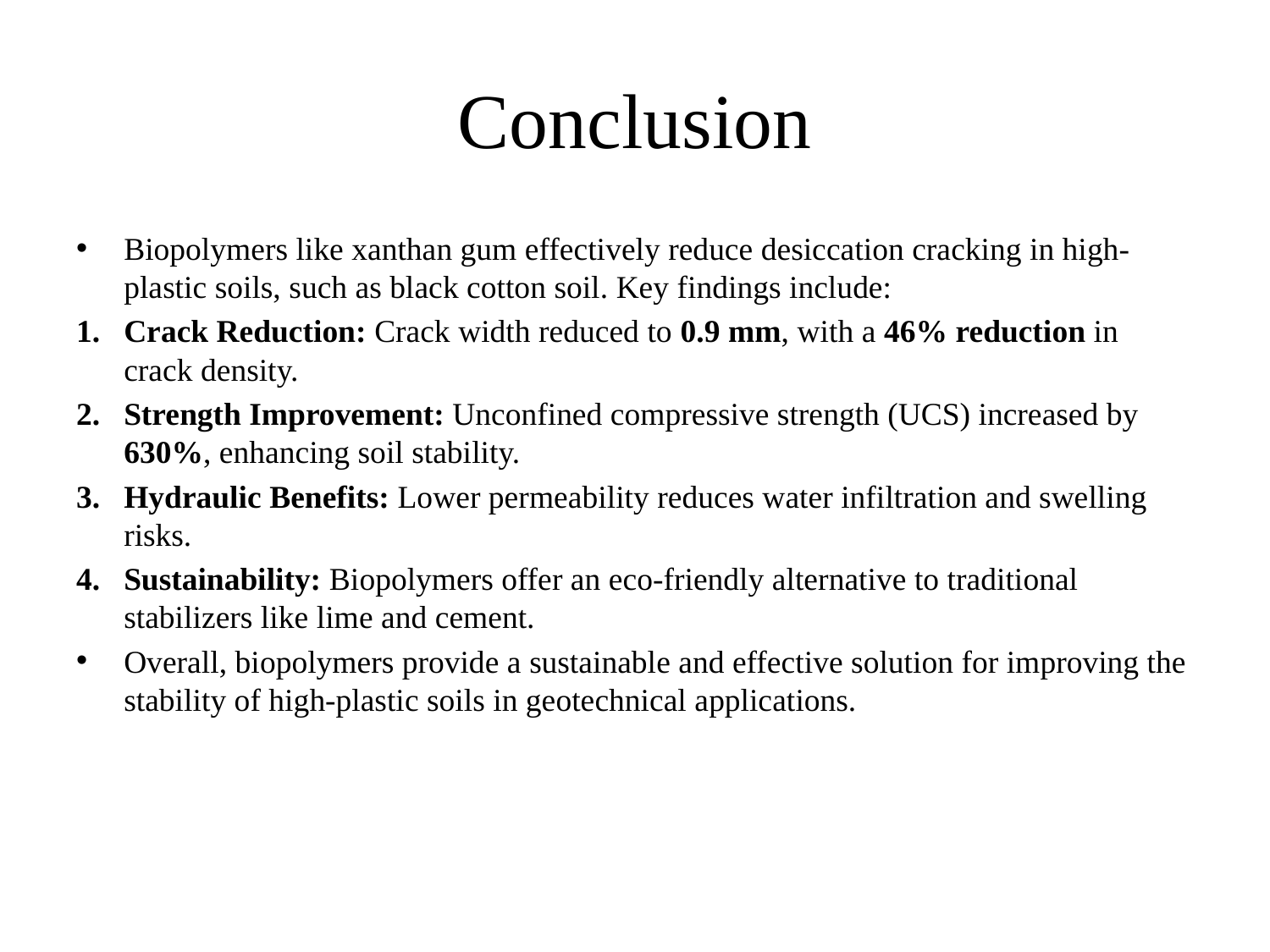

# Conclusion
Biopolymers like xanthan gum effectively reduce desiccation cracking in high-plastic soils, such as black cotton soil. Key findings include:
Crack Reduction: Crack width reduced to 0.9 mm, with a 46% reduction in crack density.
Strength Improvement: Unconfined compressive strength (UCS) increased by 630%, enhancing soil stability.
Hydraulic Benefits: Lower permeability reduces water infiltration and swelling risks.
Sustainability: Biopolymers offer an eco-friendly alternative to traditional stabilizers like lime and cement.
Overall, biopolymers provide a sustainable and effective solution for improving the stability of high-plastic soils in geotechnical applications.